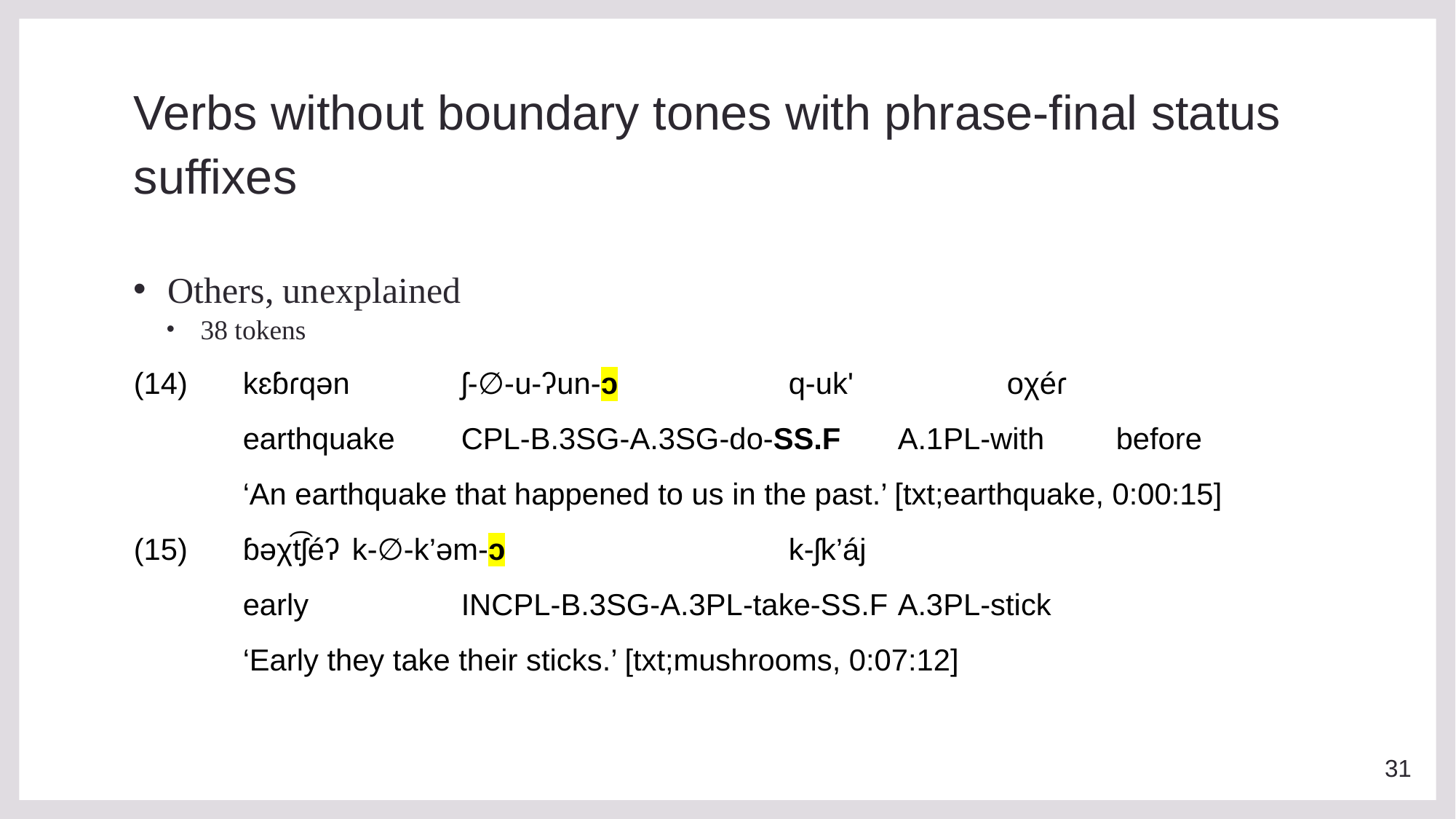

# Verbs without boundary tones with phrase-final status suffixes
Others, unexplained
38 tokens
(14) 	kɛɓɾqən 	ʃ-∅-u-ʔun-ɔ 		q-uk' 		oχéɾ
	earthquake 	cpl-b.3sg-a.3sg-do-ss.f	a.1pl-with	before
	‘An earthquake that happened to us in the past.’ [txt;earthquake, 0:00:15]
(15) 	ɓəχt͡ʃéʔ 	k-∅-k’əm-ɔ 			k-ʃk’áj
	early		incpl-b.3sg-a.3pl-take-ss.f	a.3pl-stick
	‘Early they take their sticks.’ [txt;mushrooms, 0:07:12]

31